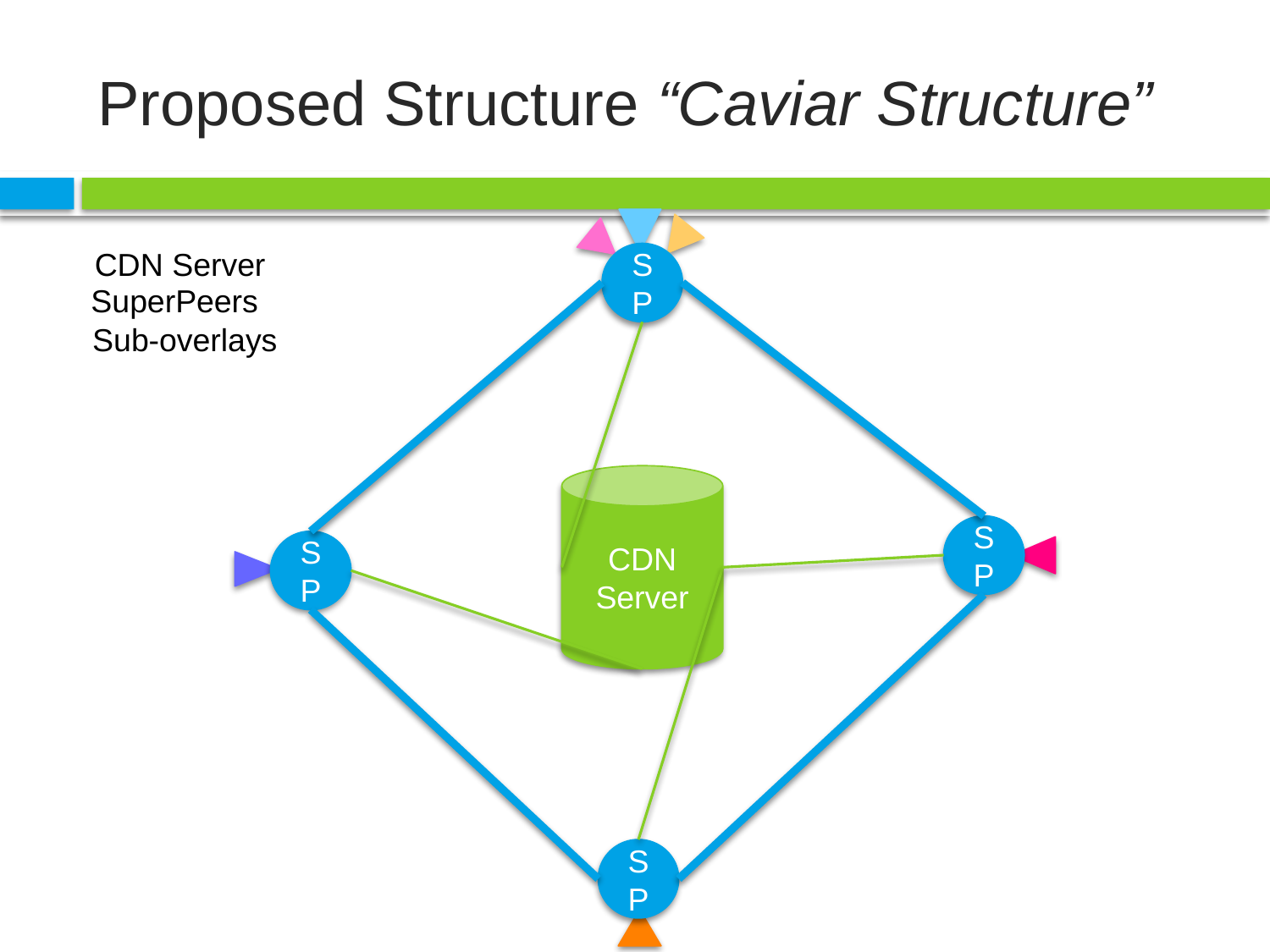

# Proposed Structure “Caviar Structure”

CDN Server
SP
SuperPeers
Sub-overlays
CDN Server
SP
SP

SP